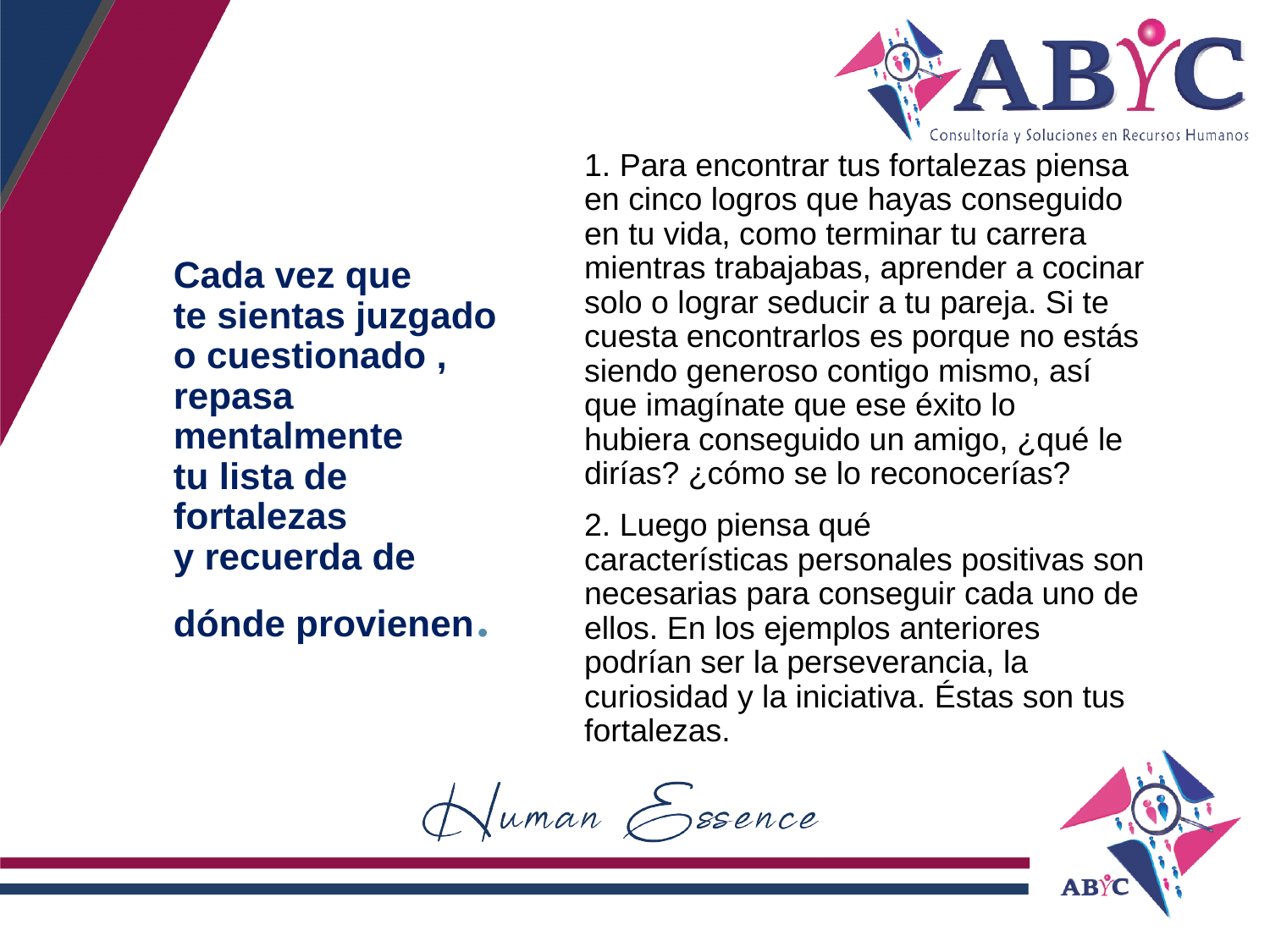

1. Para encontrar tus fortalezas piensa en cinco logros que hayas conseguido en tu vida, como terminar tu carrera mientras trabajabas, aprender a cocinar solo o lograr seducir a tu pareja. Si te cuesta encontrarlos es porque no estás siendo generoso contigo mismo, así que imagínate que ese éxito lo hubiera conseguido un amigo, ¿qué le dirías? ¿cómo se lo reconocerías?
2. Luego piensa qué características personales positivas son necesarias para conseguir cada uno de ellos. En los ejemplos anteriores podrían ser la perseverancia, la curiosidad y la iniciativa. Éstas son tus fortalezas.
# Cada vez que te sientas juzgado o cuestionado , repasa mentalmente tu lista de fortalezas y recuerda de dónde provienen.